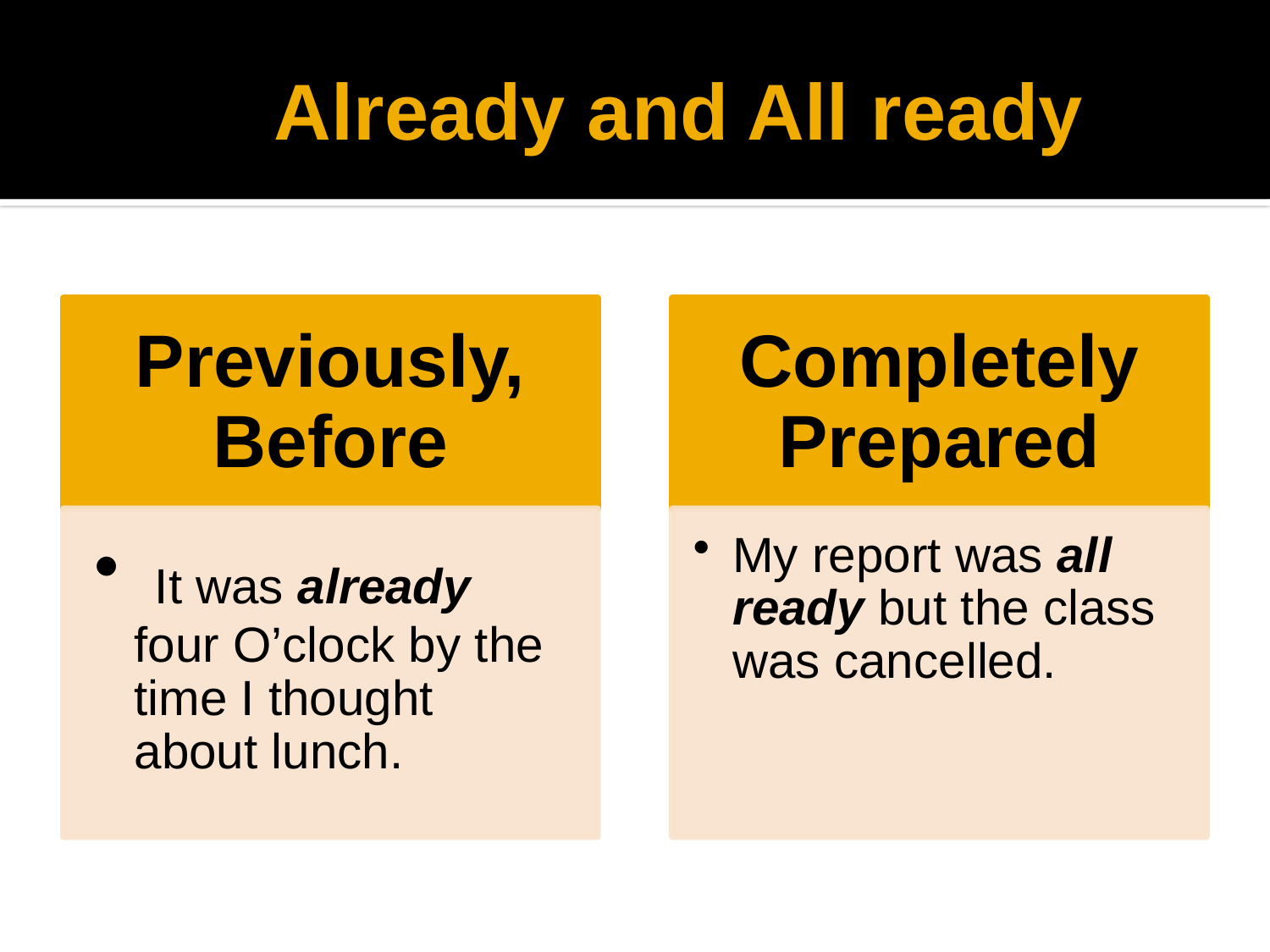

# Already and All ready
Previously, Before
 It was already  four O’clock by the time I thought about lunch.
Completely Prepared
My report was all ready but the class was cancelled.